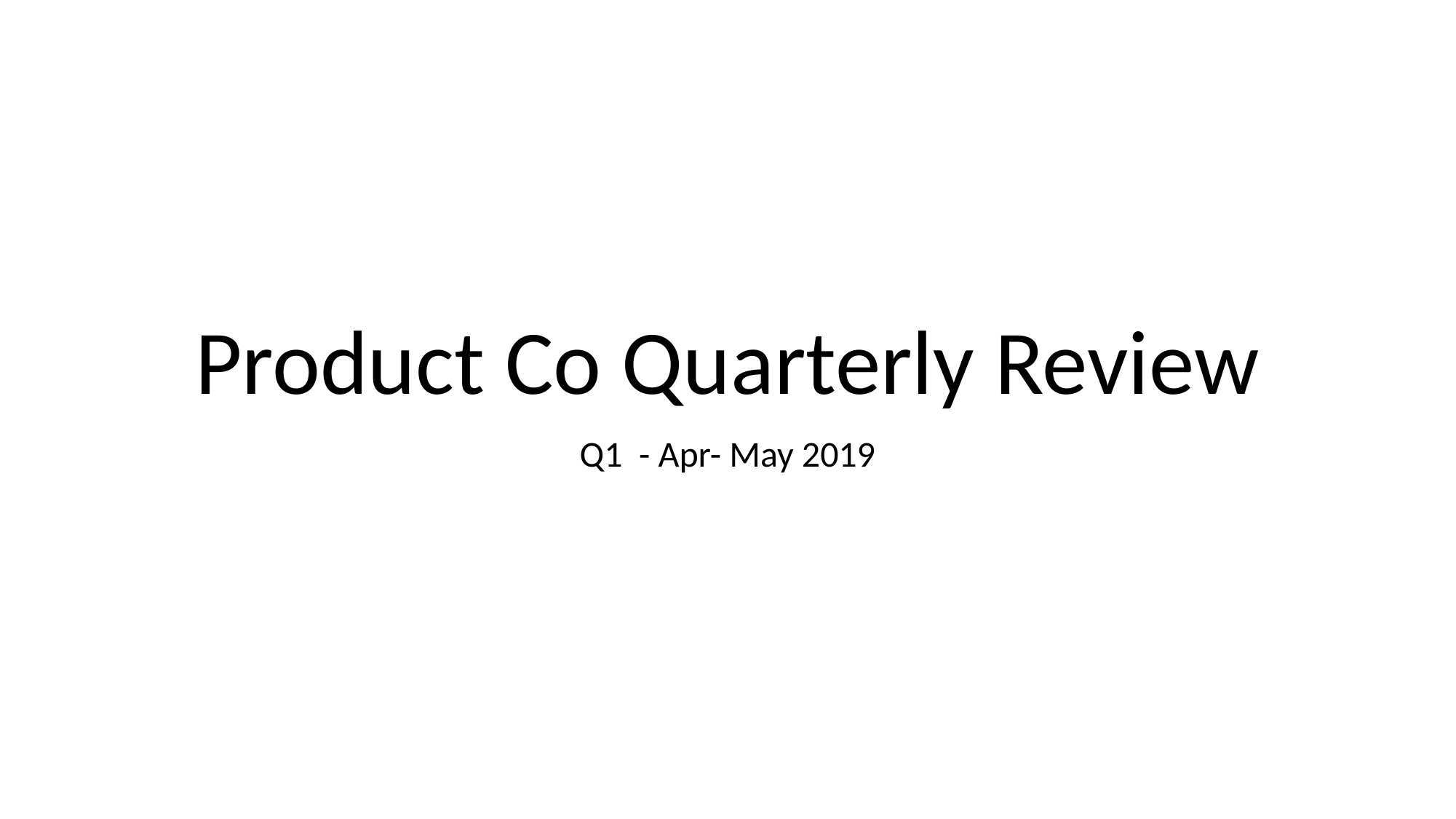

# Product Co Quarterly Review
Q1  - Apr- May 2019